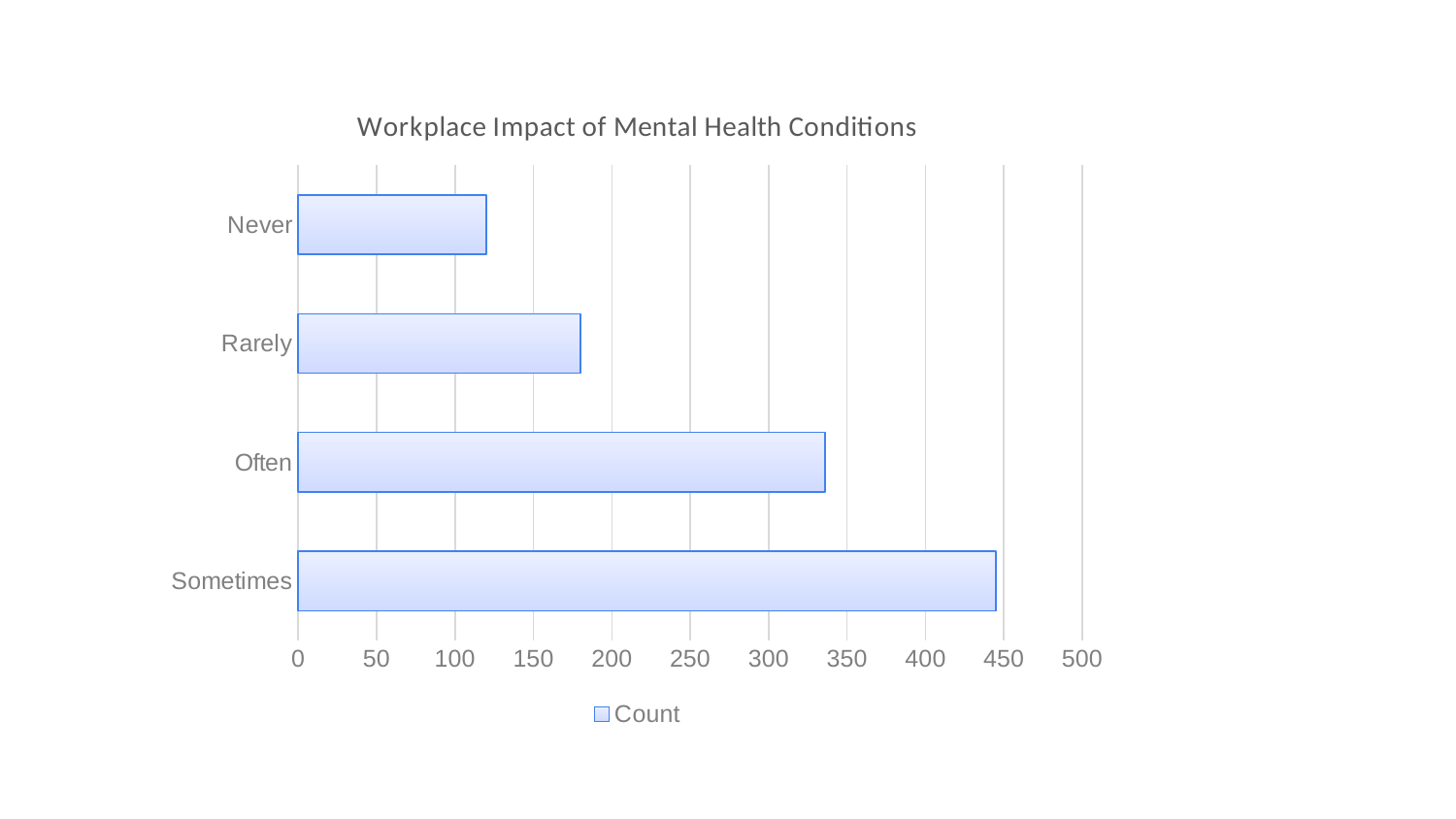

### Chart: Workplace Impact of Mental Health Conditions

| Category | Count |
|---|---|
| Sometimes | 445.0 |
| Often | 336.0 |
| Rarely | 180.0 |
| Never | 120.0 |